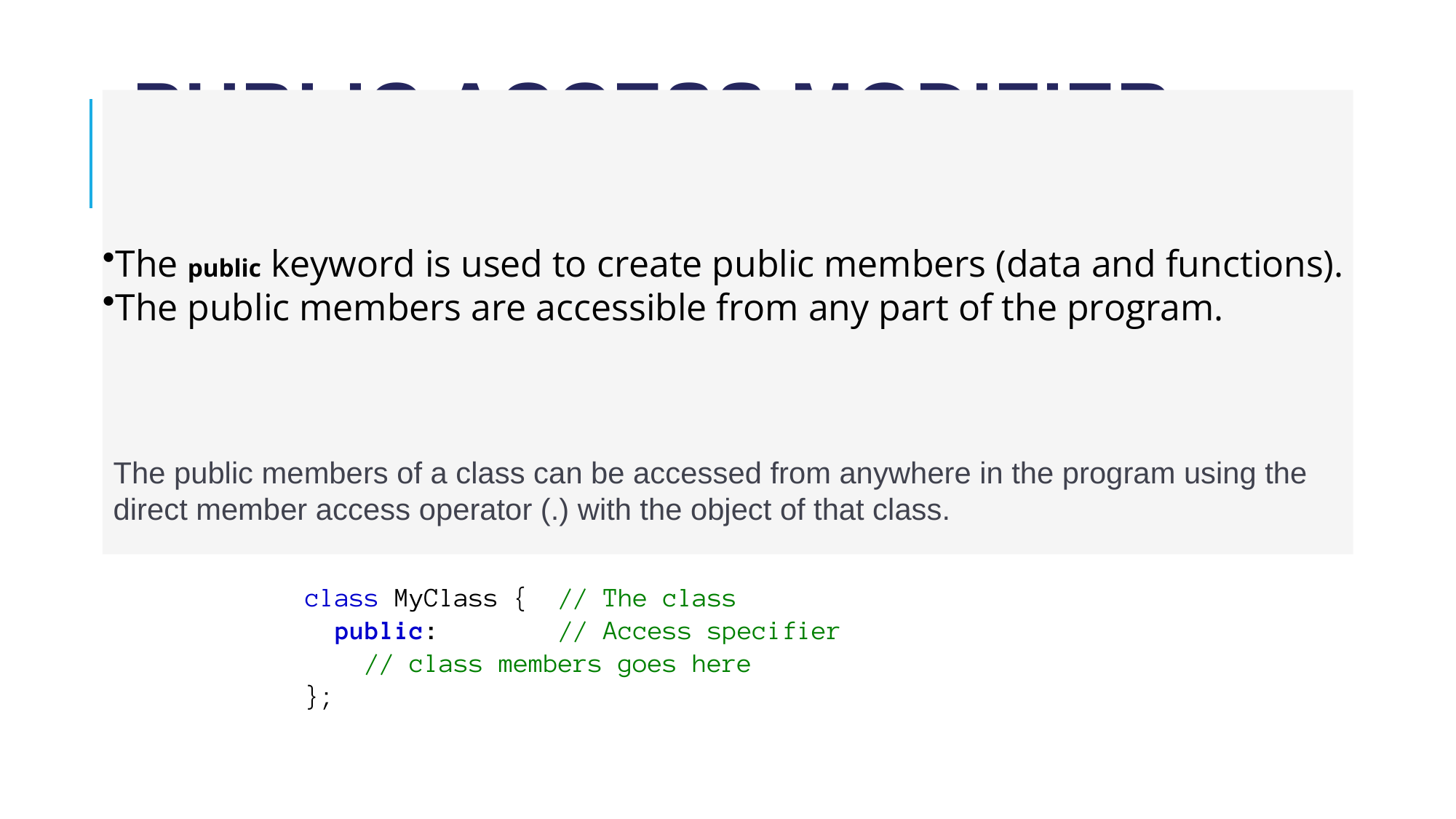

# public Access Modifier

The public keyword is used to create public members (data and functions).
The public members are accessible from any part of the program.

The public members of a class can be accessed from anywhere in the program using the direct member access operator (.) with the object of that class.
class MyClass {  // The class
  public:        // Access specifier
    // class members goes here
};